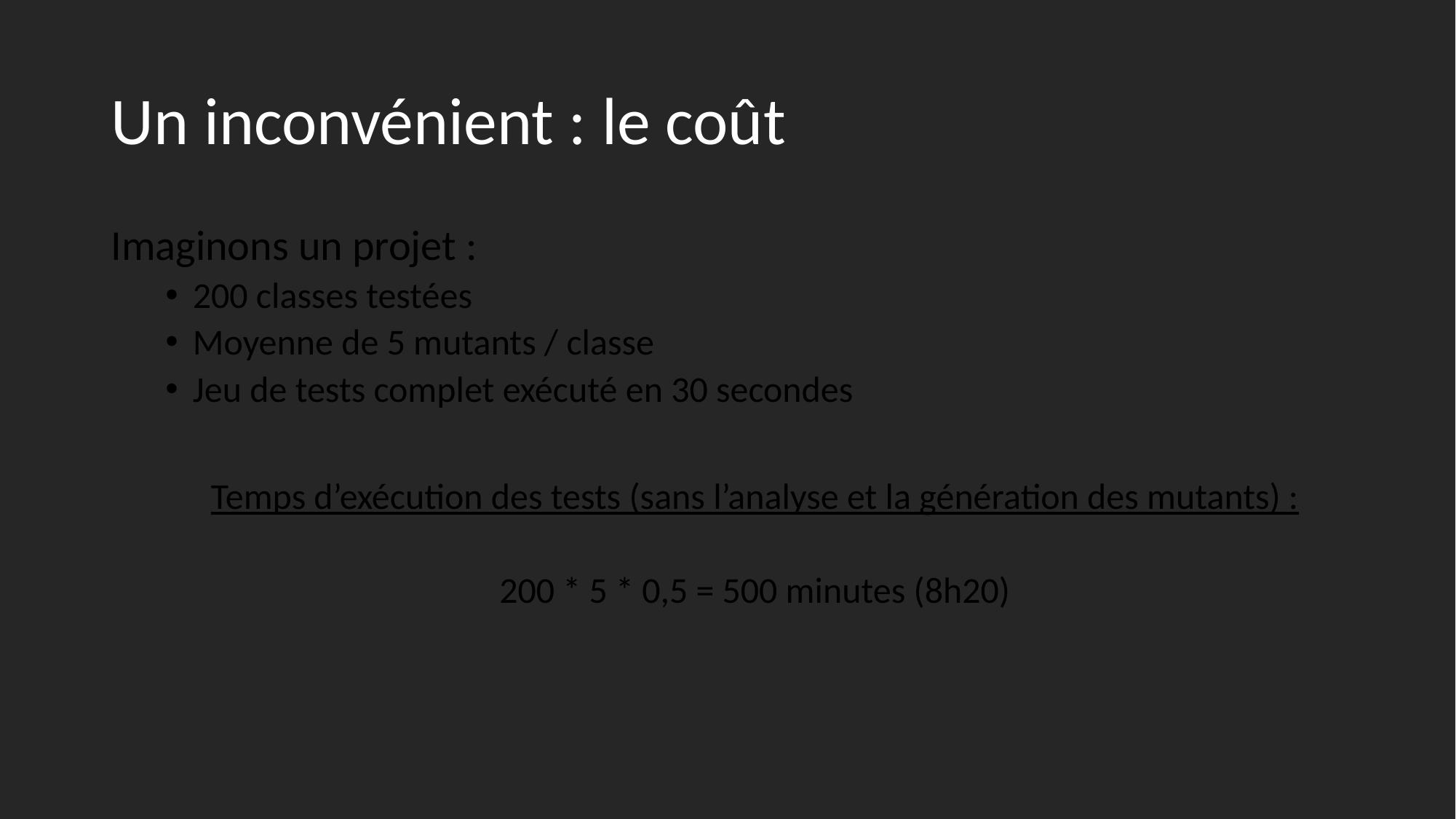

# Un inconvénient : le coût
Imaginons un projet :
200 classes testées
Moyenne de 5 mutants / classe
Jeu de tests complet exécuté en 30 secondes

Temps d’exécution des tests (sans l’analyse et la génération des mutants) :

200 * 5 * 0,5 = 500 minutes (8h20)